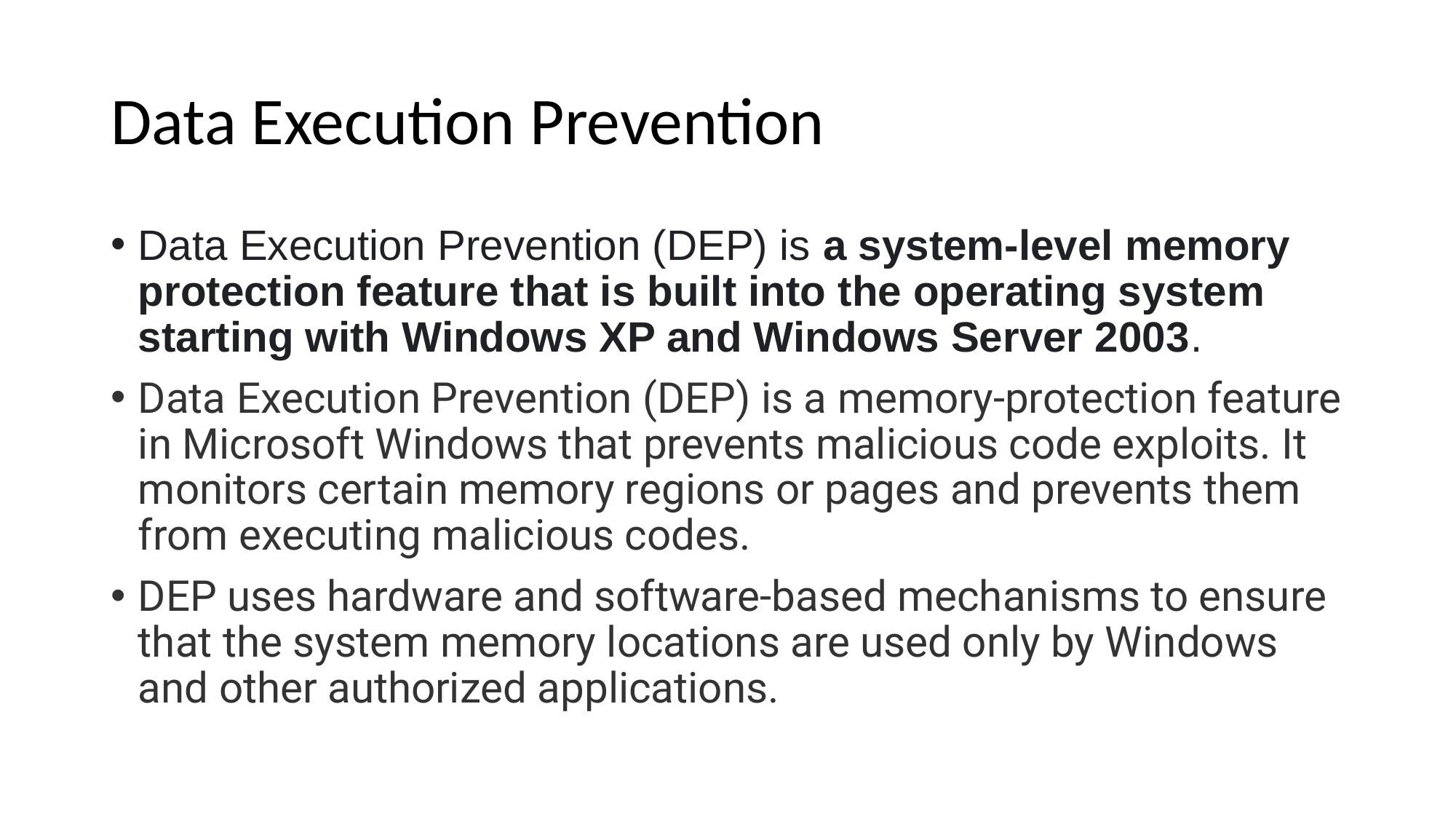

# Data Execution Prevention
Data Execution Prevention (DEP) is a system-level memory protection feature that is built into the operating system starting with Windows XP and Windows Server 2003.
Data Execution Prevention (DEP) is a memory-protection feature in Microsoft Windows that prevents malicious code exploits. It monitors certain memory regions or pages and prevents them from executing malicious codes.
DEP uses hardware and software-based mechanisms to ensure that the system memory locations are used only by Windows and other authorized applications.